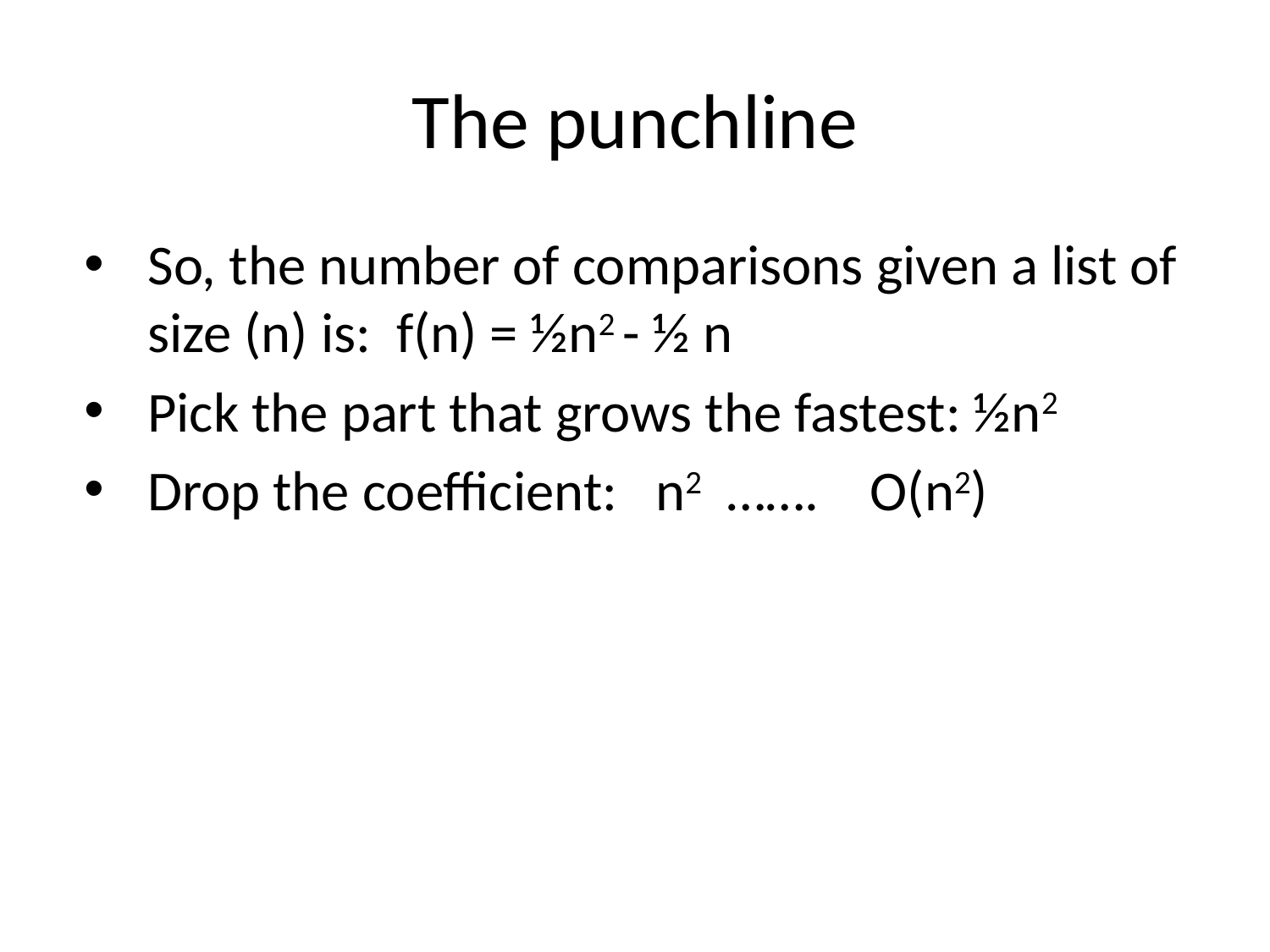

# The punchline
So, the number of comparisons given a list of size (n) is:  f(n) = ½n2 - ½ n
Pick the part that grows the fastest: ½n2
Drop the coefficient:   n2  …….    O(n2)